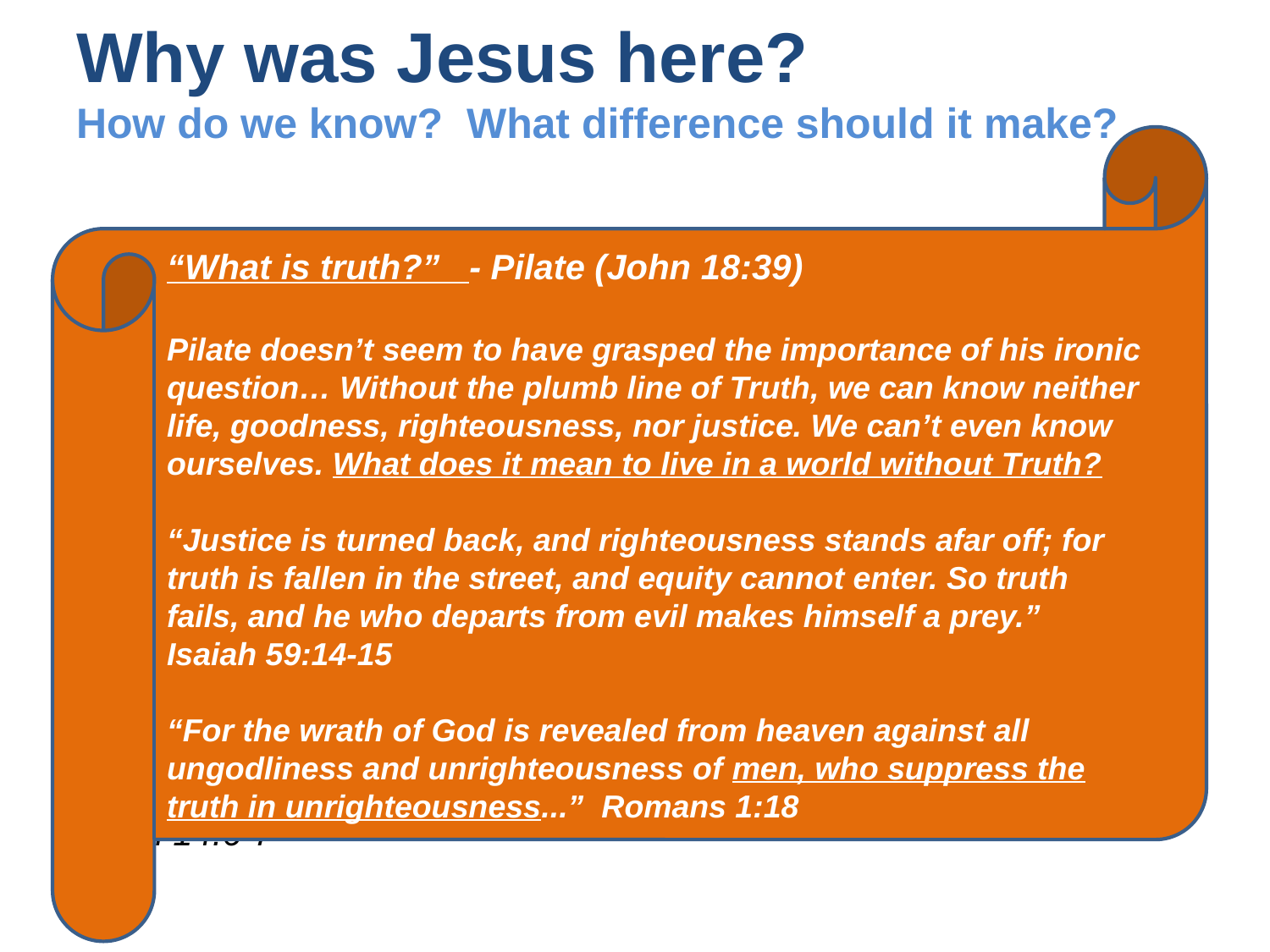

# Why was Jesus here? How do we know?  What difference should it make?
“What is truth?”   - Pilate (John 18:39)

Pilate doesn’t seem to have grasped the importance of his ironic question… Without the plumb line of Truth, we can know neither life, goodness, righteousness, nor justice. We can’t even know ourselves. What does it mean to live in a world without Truth?

“Justice is turned back, and righteousness stands afar off; for truth is fallen in the street, and equity cannot enter. So truth fails, and he who departs from evil makes himself a prey.”  Isaiah 59:14-15

“For the wrath of God is revealed from heaven against all ungodliness and unrighteousness of men, who suppress the truth in unrighteousness...”  Romans 1:18

“You search the Scriptures, for in them you think you have eternal life; and these are they which testify of Me.” John 5:39

“You say that I am a king. For this reason I was born, and for this reason I came into the world – to testify to the truth. Everyone who belongs to the truth listens to my voice.” v. 37, John 18:24-38

“If you abide in My word, you are My disciples indeed.  And you shall know the truth, and the truth shall make you free.” John 8:31

“I am the way, and the truth, and the life. No one comes to the Father except through me. If you have known me, you will know my Father too. And from now on you do know him and have seen him.”  John 14:6-7